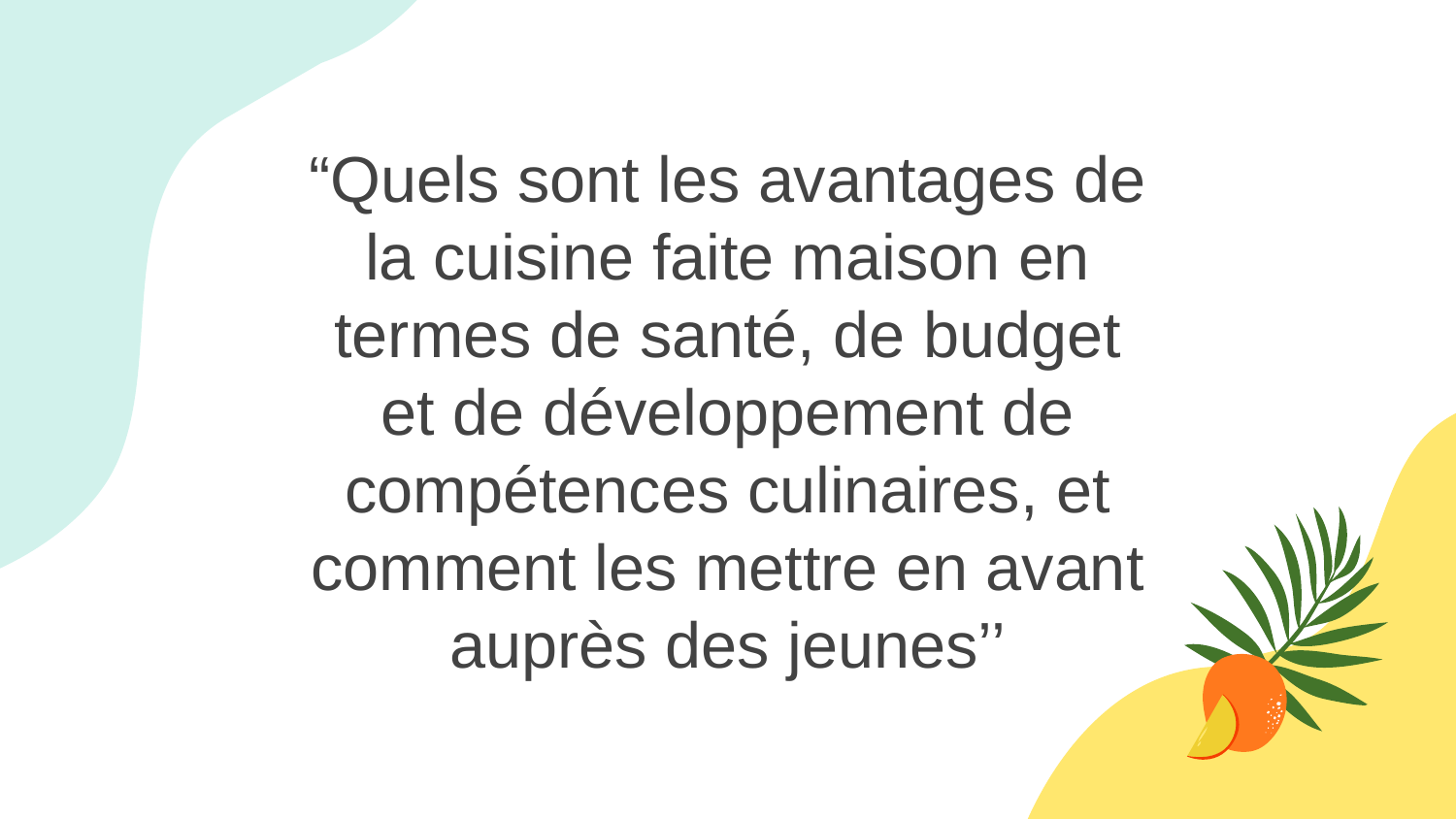

# “Quels sont les avantages de la cuisine faite maison en termes de santé, de budget et de développement de compétences culinaires, et comment les mettre en avant auprès des jeunes’’